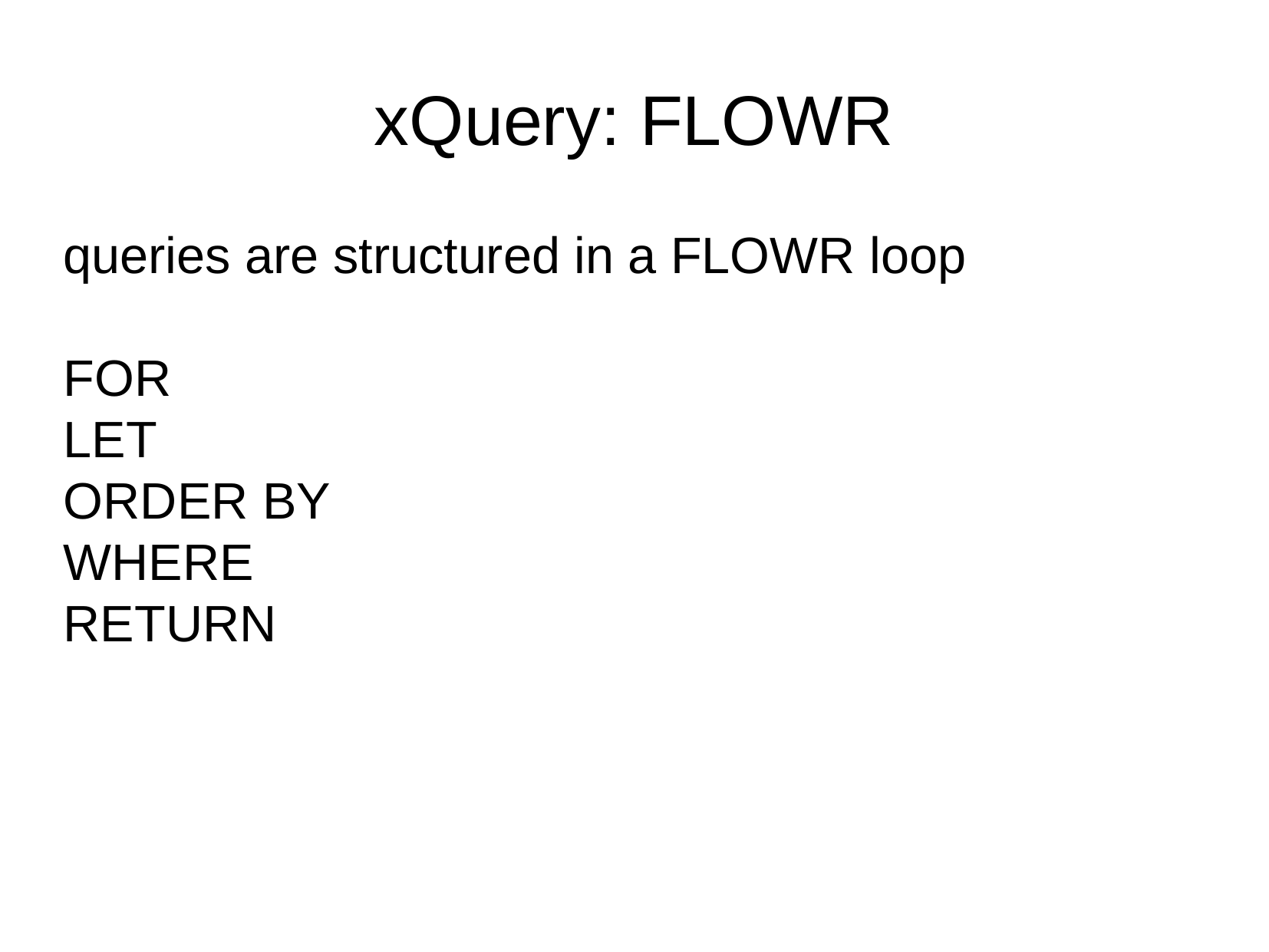

xQuery: FLOWR
queries are structured in a FLOWR loop

FOR
LET
ORDER BY
WHERE
RETURN